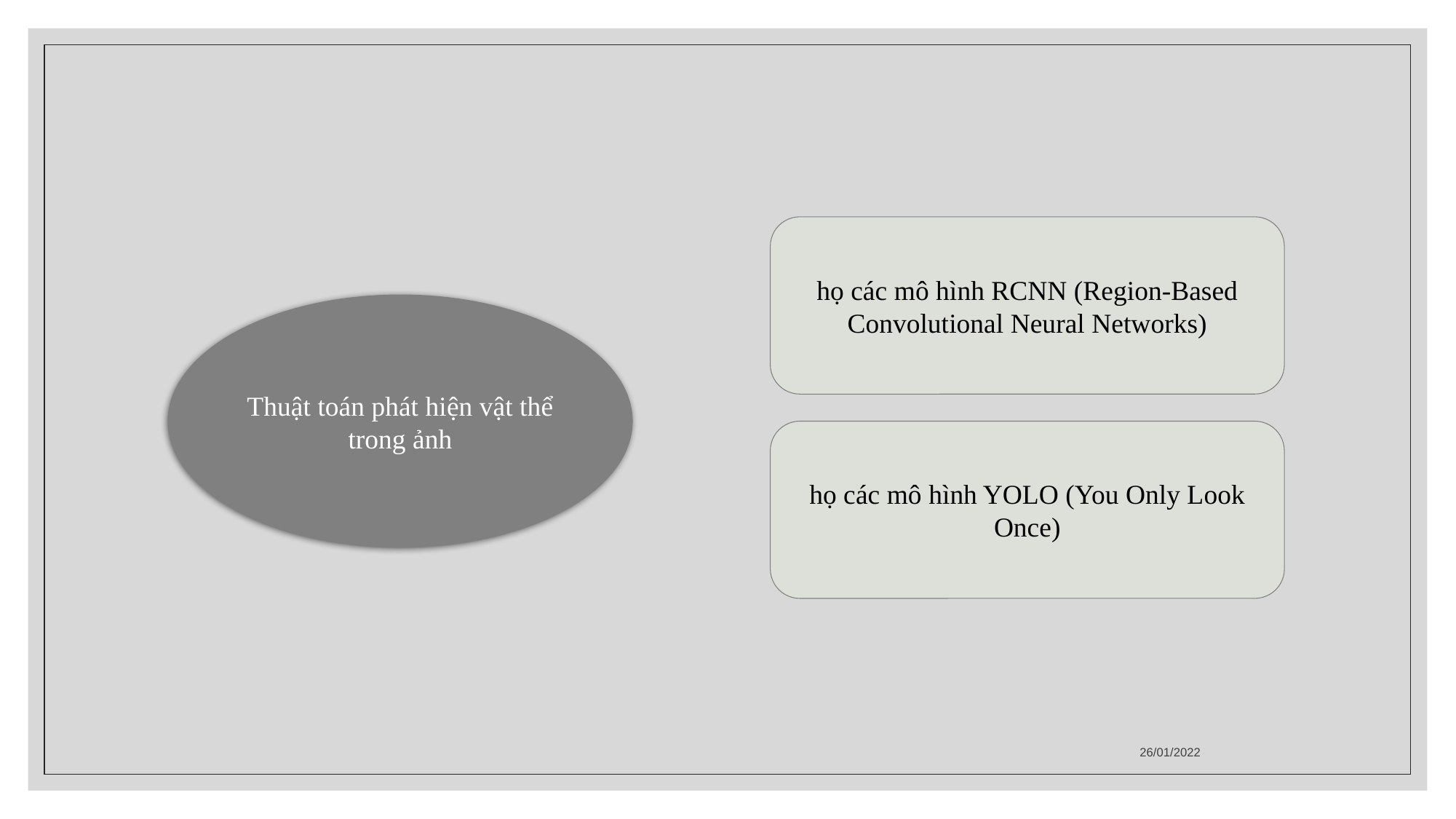

họ các mô hình RCNN (Region-Based Convolutional Neural Networks)
Thuật toán phát hiện vật thể trong ảnh
họ các mô hình YOLO (You Only Look Once)
26/01/2022